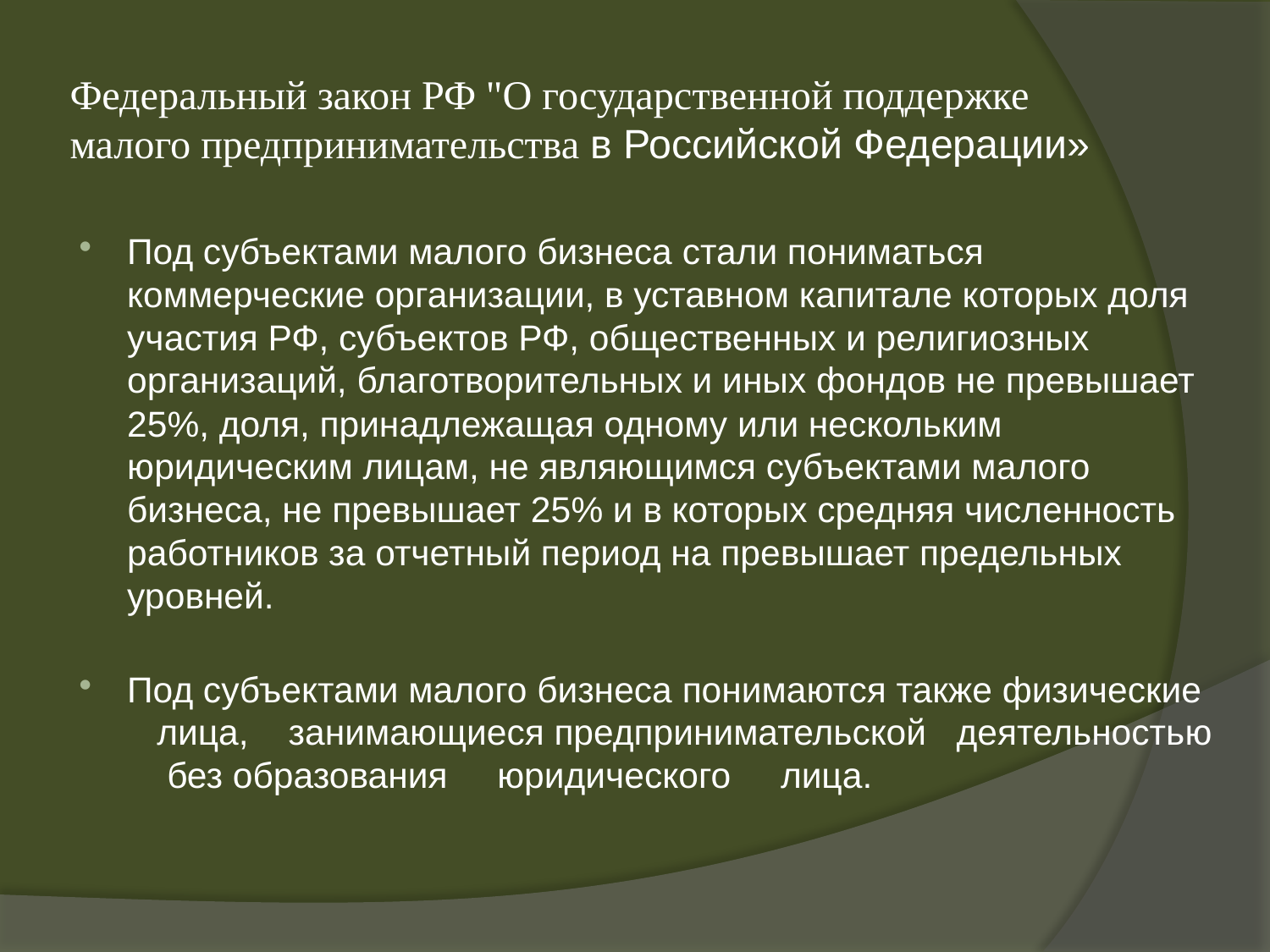

# Федеральный закон РФ "О государственной поддержке малого предпринимательства в Российской Федерации»
Под субъектами малого бизнеса стали пониматься коммерческие организации, в уставном капитале которых доля участия РФ, субъектов РФ, общественных и религиозных организаций, благотворительных и иных фондов не превышает 25%, доля, принадлежащая одному или нескольким юридическим лицам, не являющимся субъектами малого бизнеса, не превышает 25% и в которых средняя численность работников за отчетный период на превышает предельных уровней.
Под субъектами малого бизнеса понимаются также физические     лица,    занимающиеся предпринимательской   деятельностью     без образования     юридического     лица.